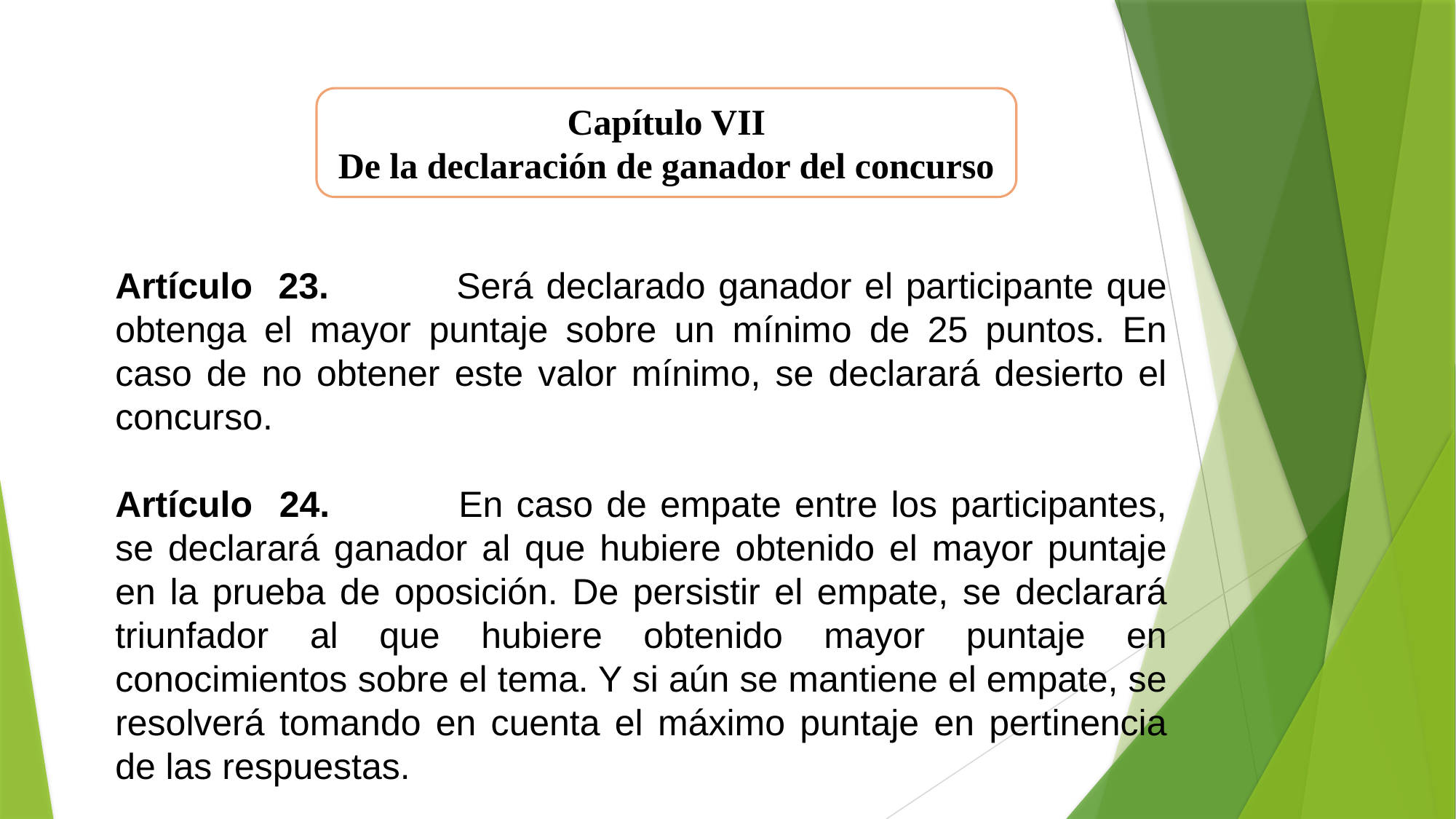

Capítulo VII
De la declaración de ganador del concurso
Artículo  23.   	Será declarado ganador el participante que obtenga el mayor puntaje sobre un mínimo de 25 puntos. En caso de no obtener este valor mínimo, se declarará desierto el concurso.

Artículo  24.   	En caso de empate entre los participantes, se declarará ganador al que hubiere obtenido el mayor puntaje en la prueba de oposición. De persistir el empate, se declarará triunfador al que hubiere obtenido mayor puntaje en conocimientos sobre el tema. Y si aún se mantiene el empate, se resolverá tomando en cuenta el máximo puntaje en pertinencia de las respuestas.